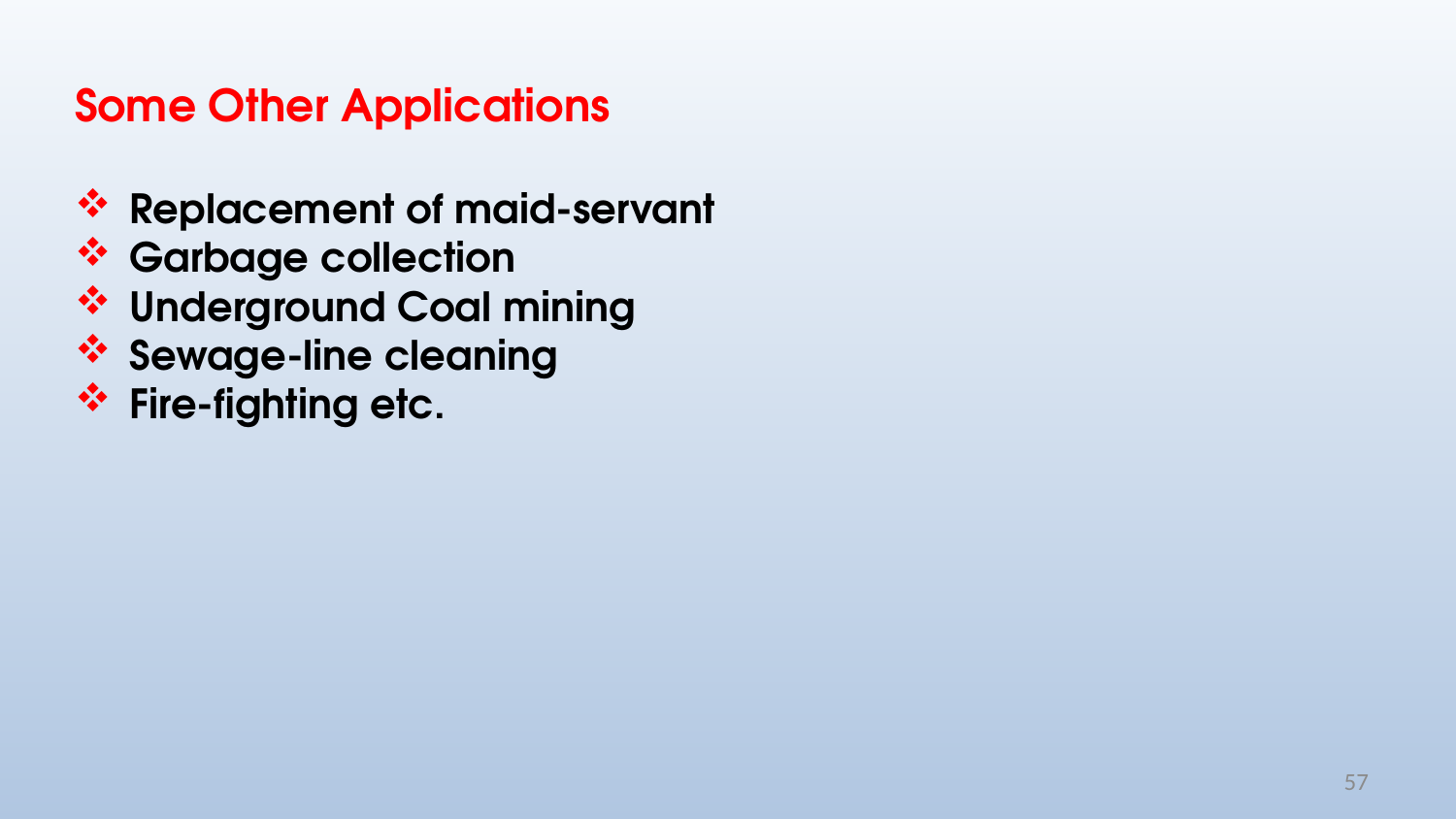

Some Other Applications

Replacement of maid-servant
Garbage collection
Underground Coal mining
Sewage-line cleaning
Fire-fighting etc.

57